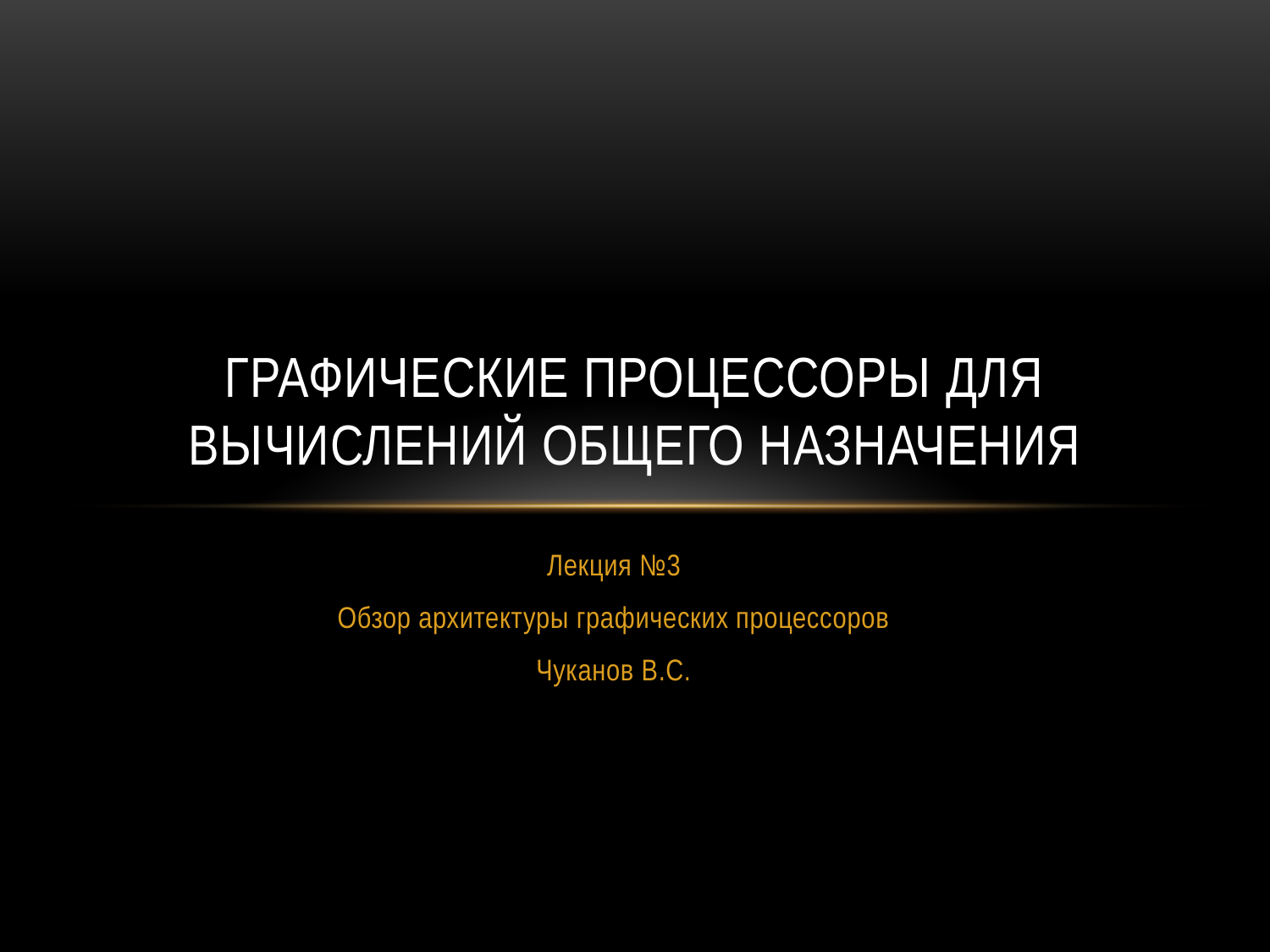

# Графические процессоры для ВЫЧИСЛЕНИЙ общего назначения
Лекция №3
Обзор архитектуры графических процессоров
Чуканов В.С.